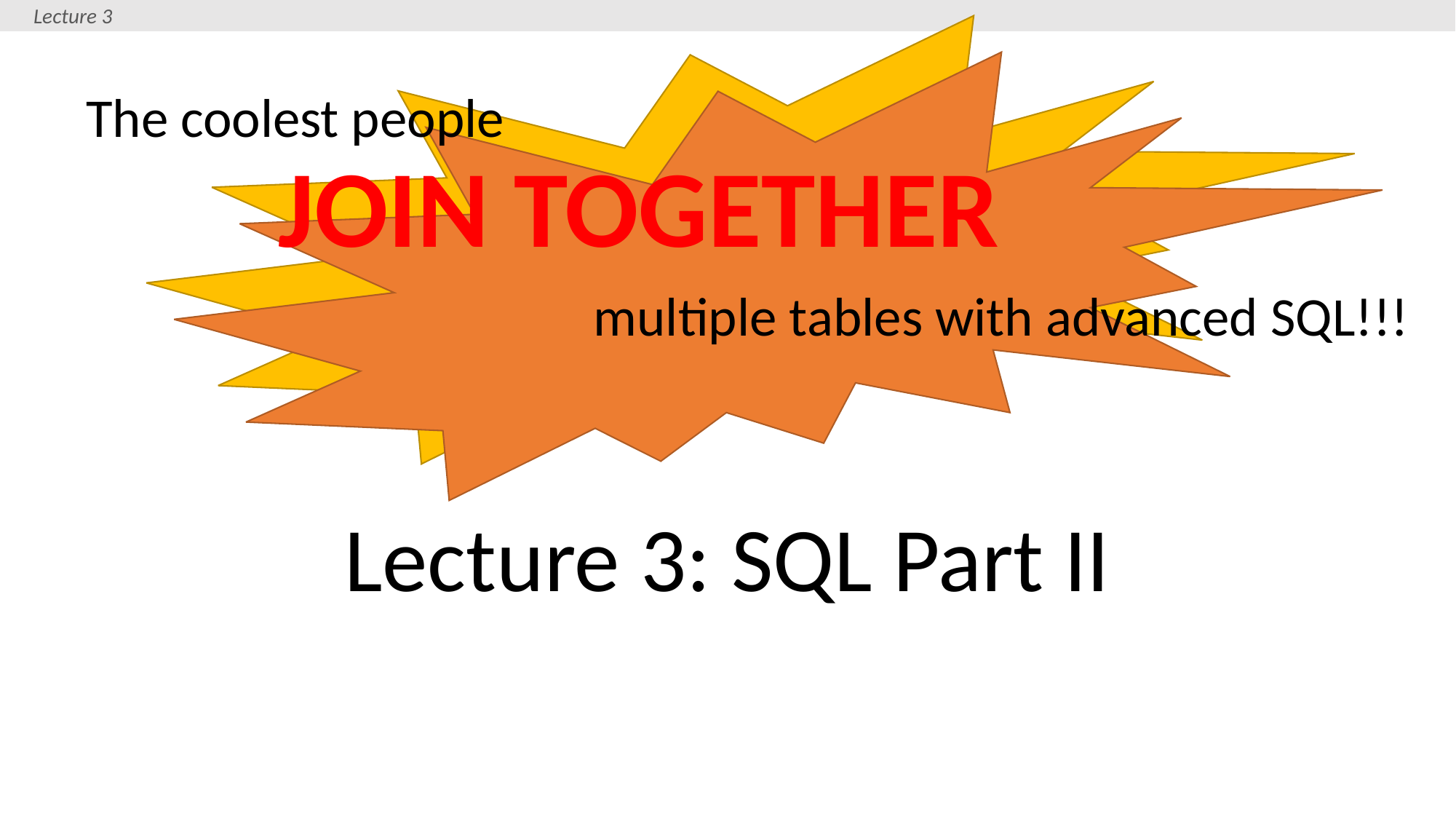

Lecture 3

The coolest people
JOIN TOGETHER
multiple tables with advanced SQL!!!
Who joins together multiple tables?
# Lecture 3: SQL Part II